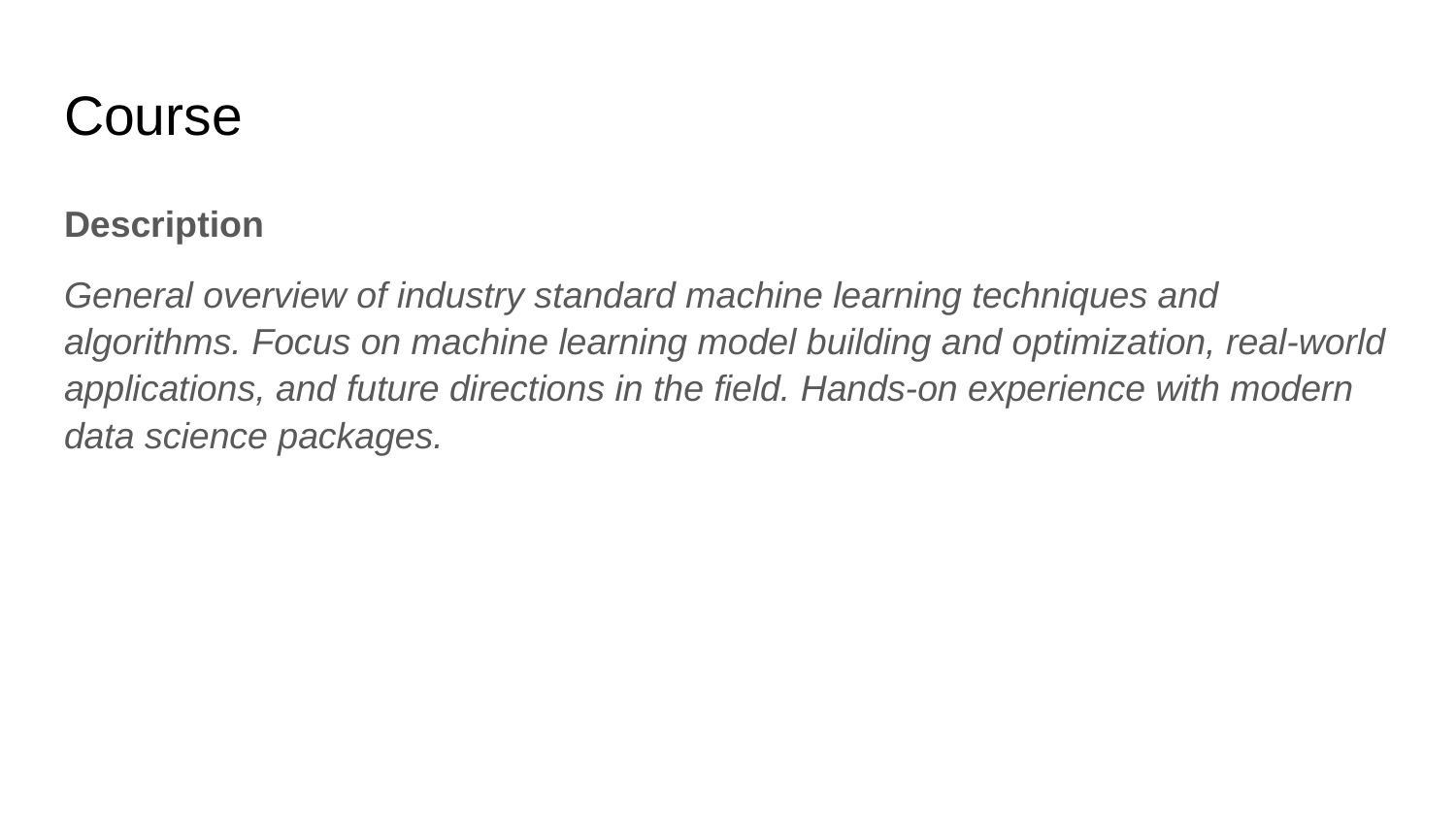

# Course
Description
General overview of industry standard machine learning techniques and algorithms. Focus on machine learning model building and optimization, real-world applications, and future directions in the field. Hands-on experience with modern data science packages.